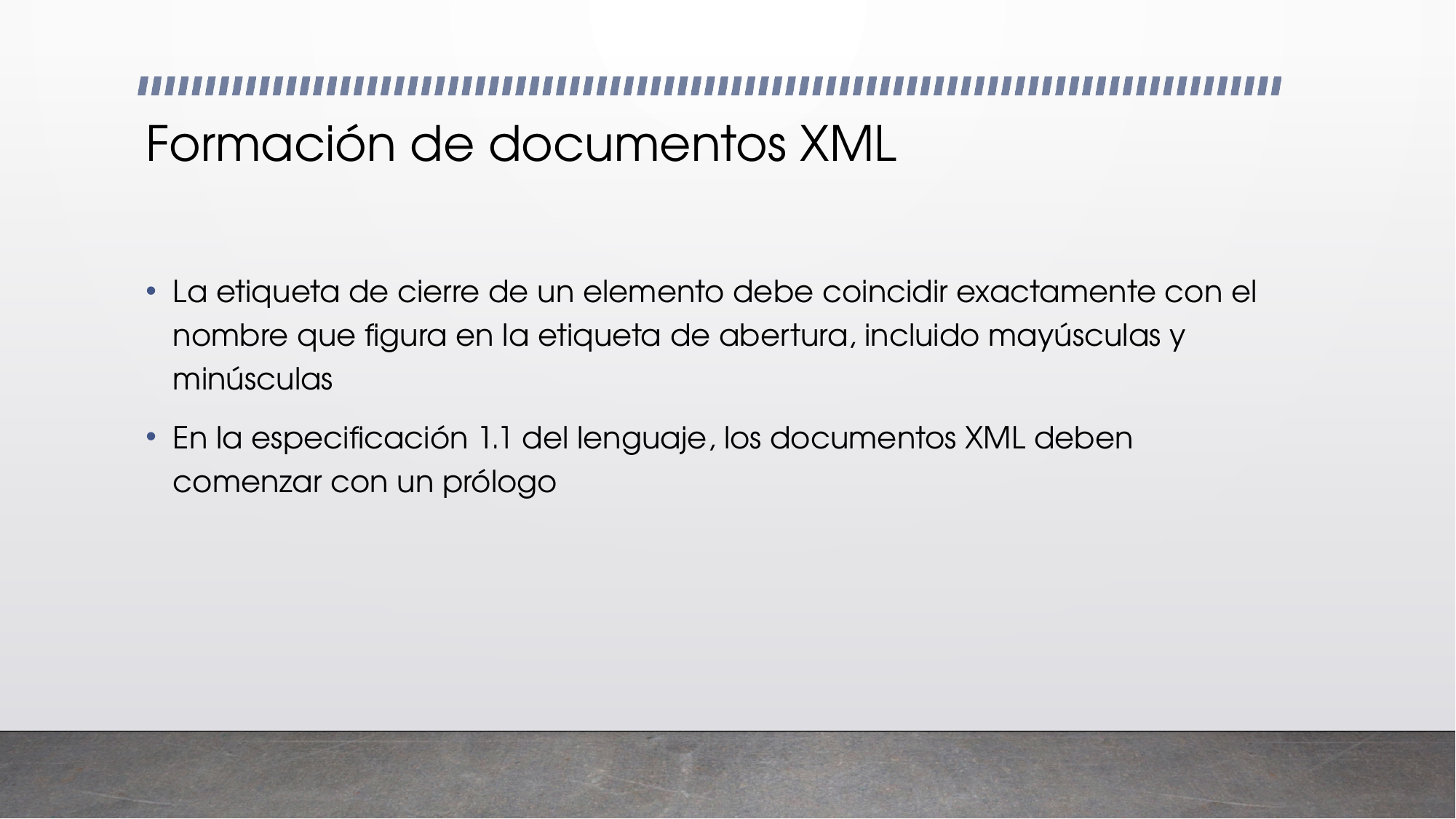

# Formación de documentos XML
La etiqueta de cierre de un elemento debe coincidir exactamente con el nombre que figura en la etiqueta de abertura, incluido mayúsculas y minúsculas
En la especificación 1.1 del lenguaje, los documentos XML deben comenzar con un prólogo